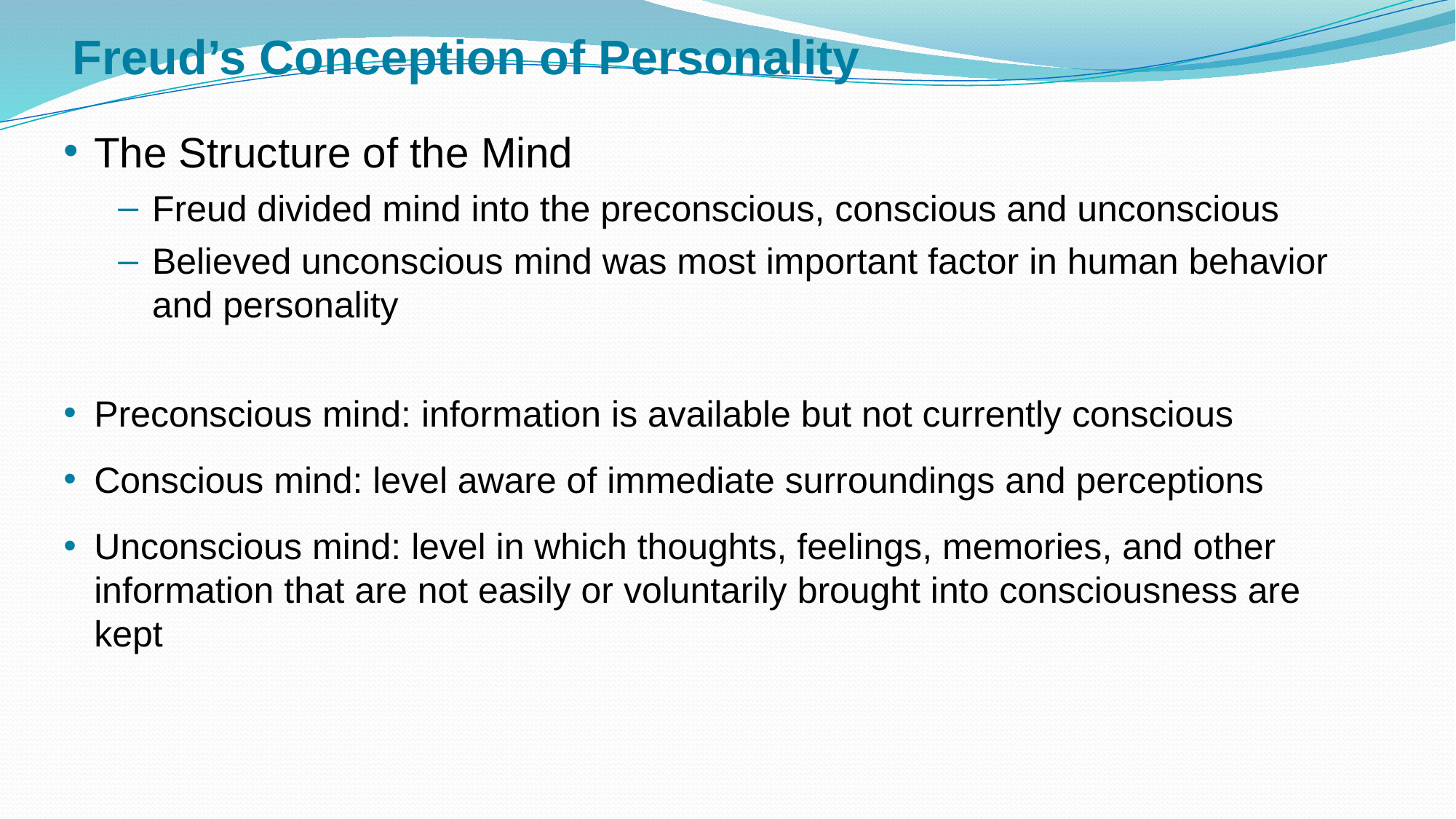

# Freud’s Conception of Personality
The Structure of the Mind
Freud divided mind into the preconscious, conscious and unconscious
Believed unconscious mind was most important factor in human behavior and personality

Preconscious mind: information is available but not currently conscious
Conscious mind: level aware of immediate surroundings and perceptions
Unconscious mind: level in which thoughts, feelings, memories, and other information that are not easily or voluntarily brought into consciousness are kept